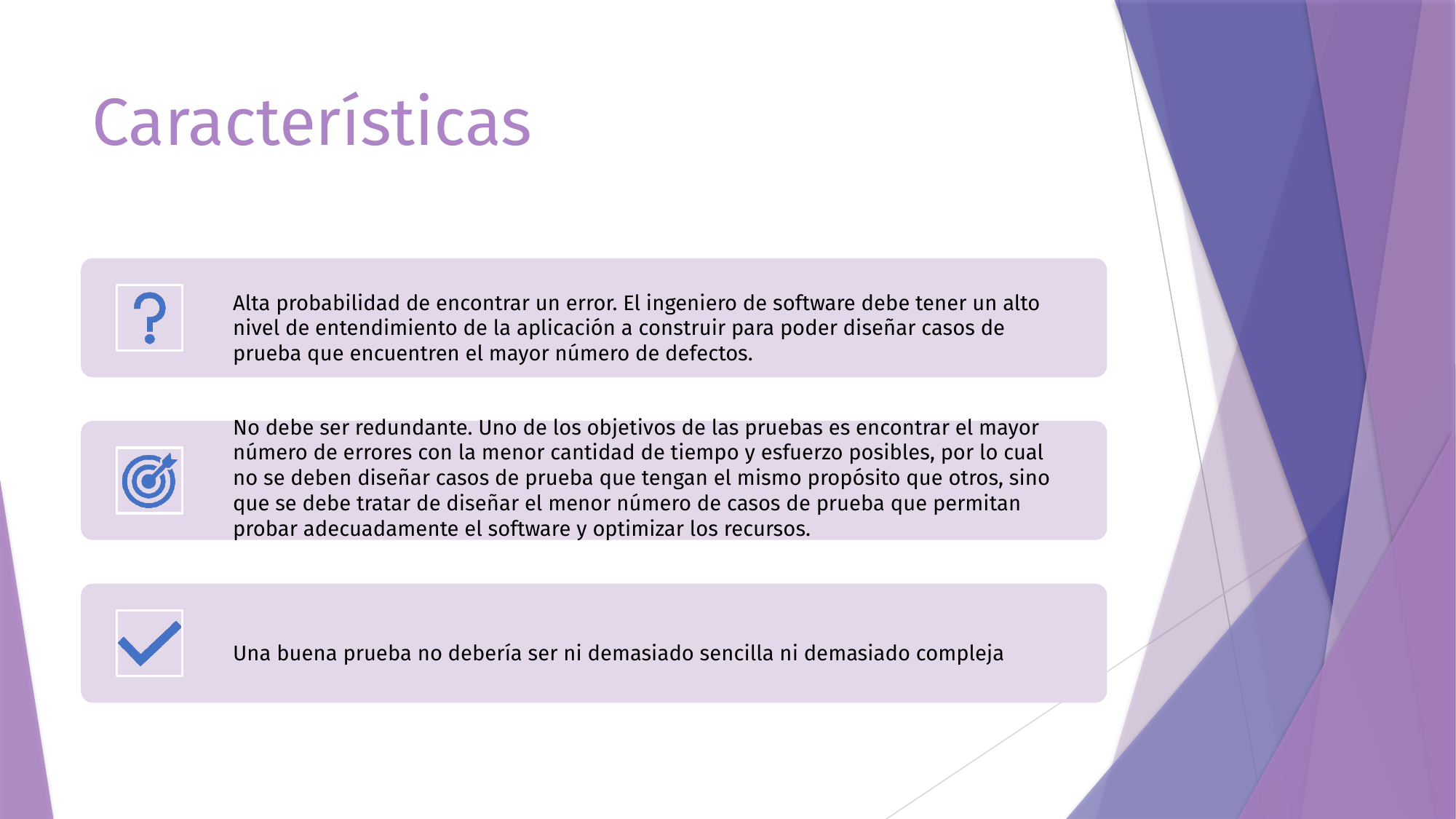

# Características
Alta probabilidad de encontrar un error. El ingeniero de software debe tener un alto nivel de entendimiento de la aplicación a construir para poder diseñar casos de prueba que encuentren el mayor número de defectos.
No debe ser redundante. Uno de los objetivos de las pruebas es encontrar el mayor número de errores con la menor cantidad de tiempo y esfuerzo posibles, por lo cual no se deben diseñar casos de prueba que tengan el mismo propósito que otros, sino que se debe tratar de diseñar el menor número de casos de prueba que permitan probar adecuadamente el software y optimizar los recursos.
Una buena prueba no debería ser ni demasiado sencilla ni demasiado compleja